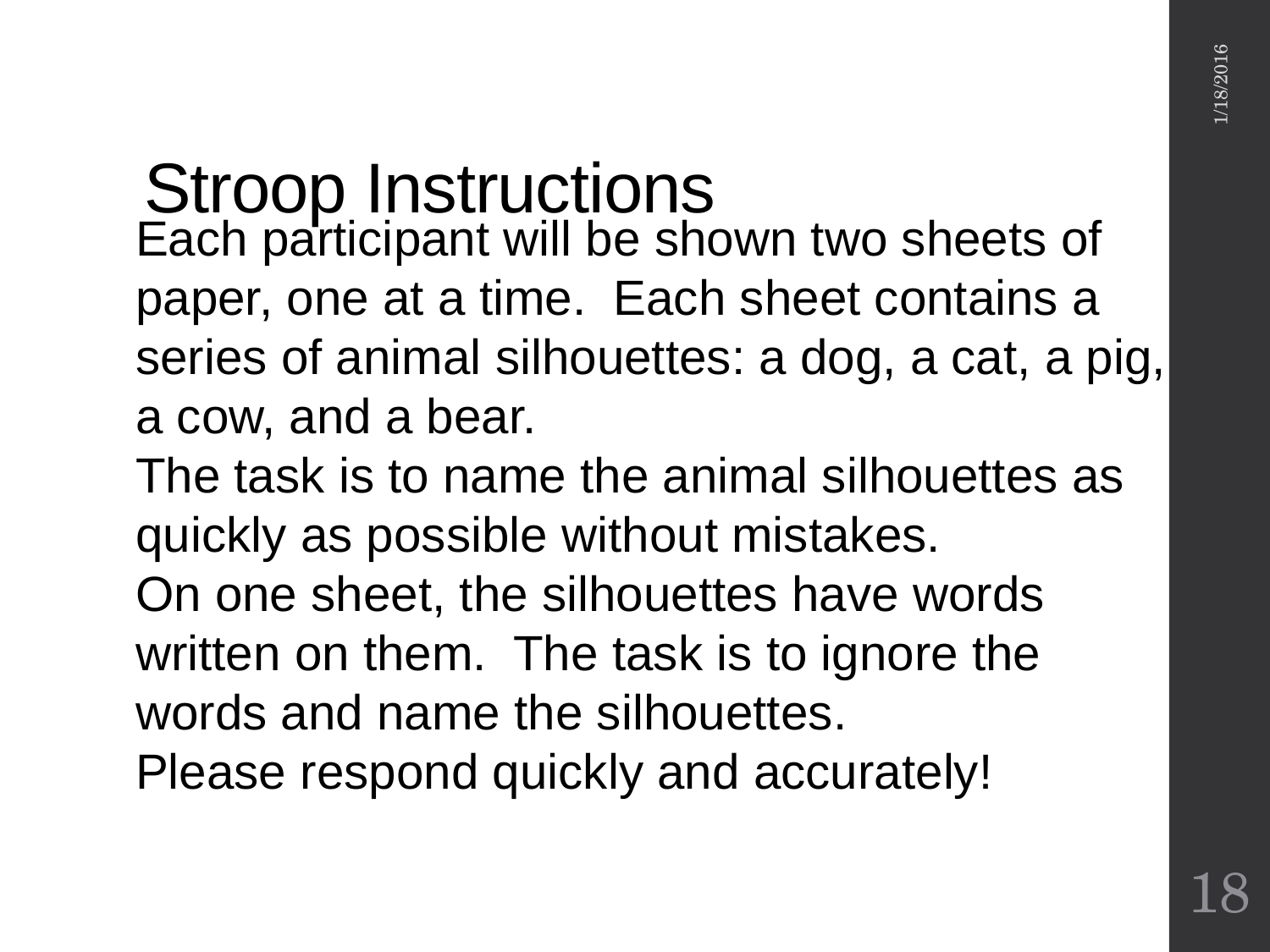

# Stroop Instructions
1/18/2016
Each participant will be shown two sheets of paper, one at a time.  Each sheet contains a series of animal silhouettes: a dog, a cat, a pig, a cow, and a bear.
The task is to name the animal silhouettes as quickly as possible without mistakes.
On one sheet, the silhouettes have words written on them.  The task is to ignore the words and name the silhouettes.
Please respond quickly and accurately!

18